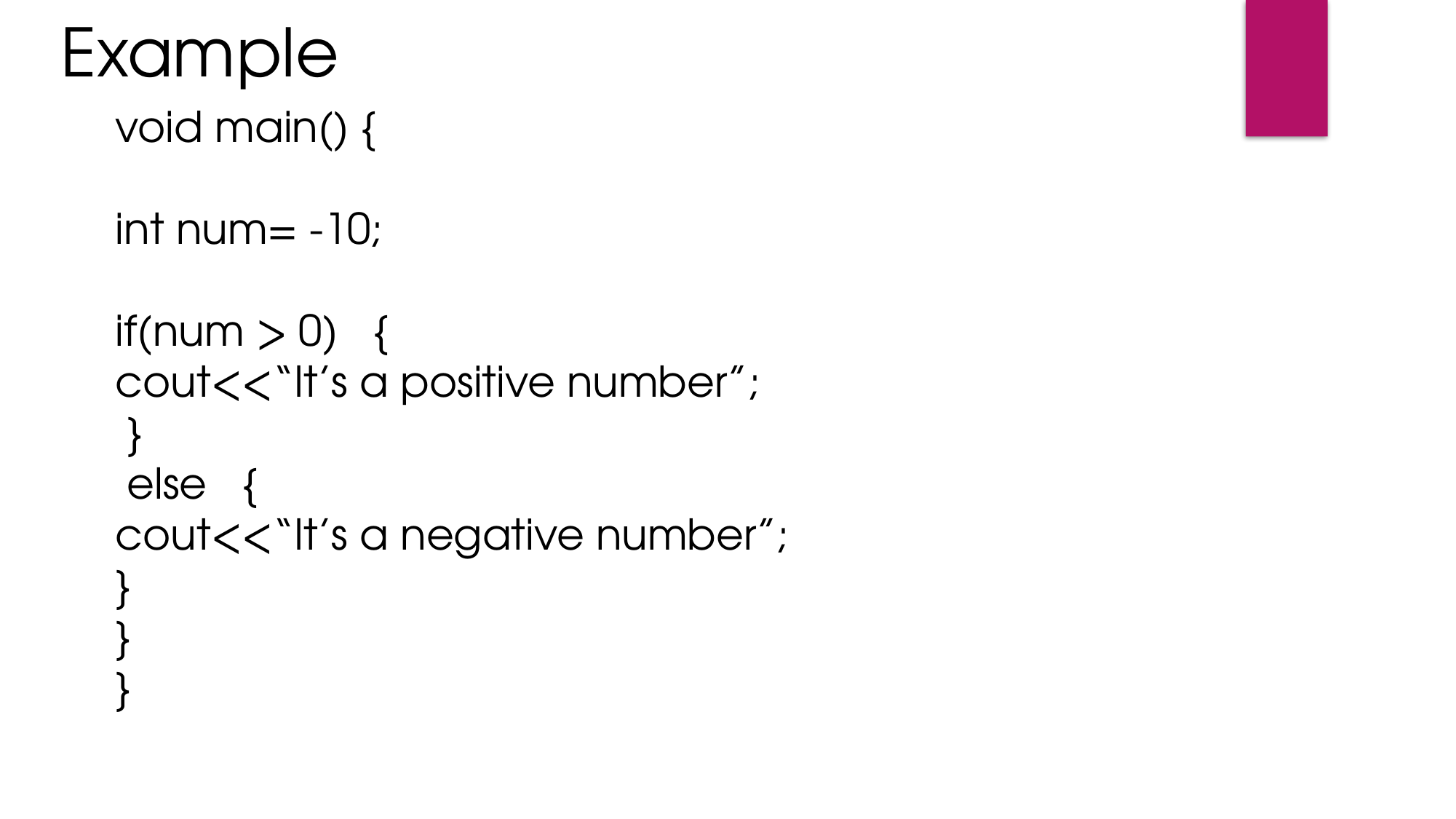

Example
void main() {

int num= -10;

if(num > 0)   {
cout<<“It’s a positive number”;
 }
 else   {
cout<<“It’s a negative number”;
}
}
}